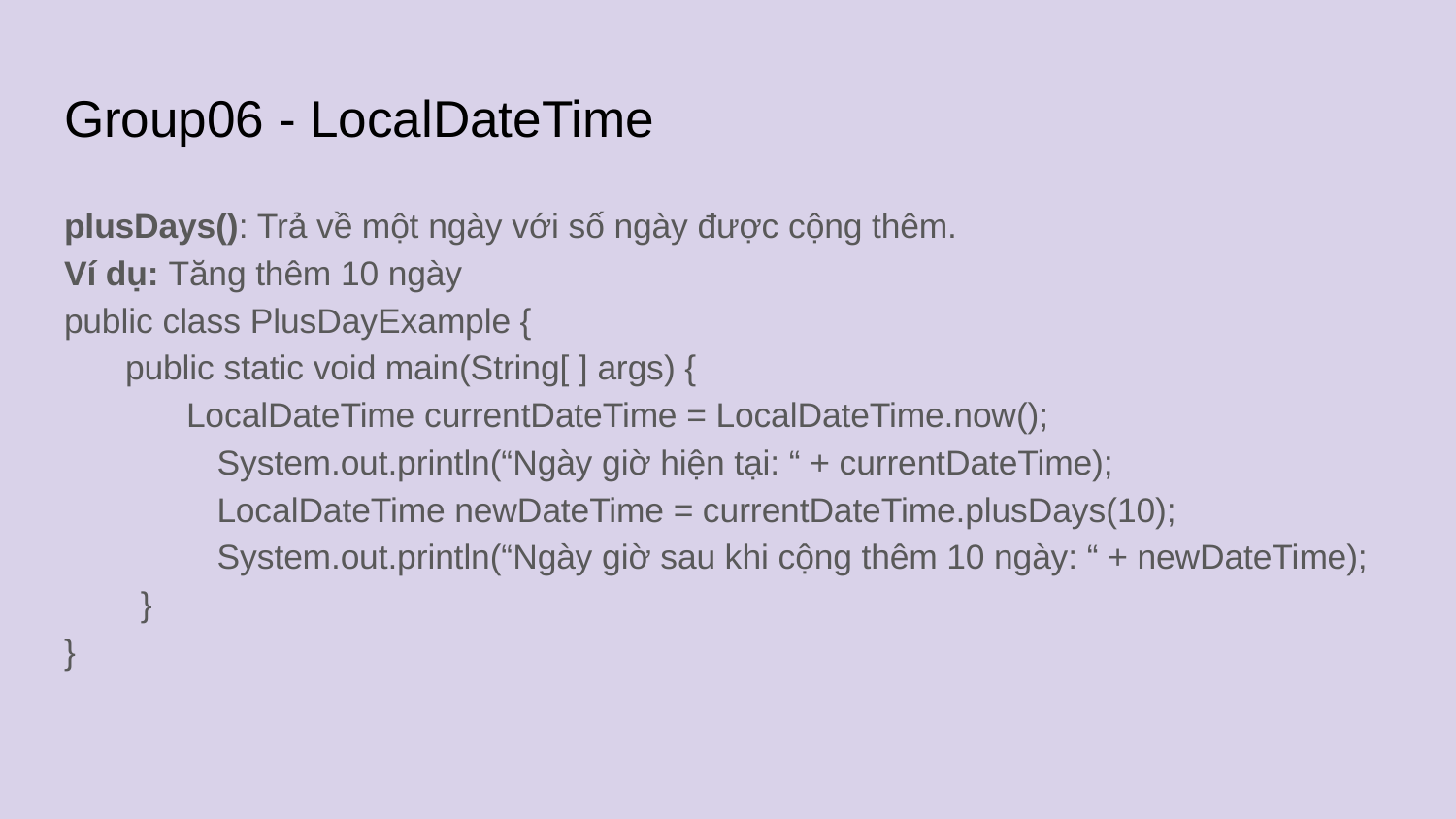

# Group06 - LocalDateTime
plusDays(): Trả về một ngày với số ngày được cộng thêm.
Ví dụ: Tăng thêm 10 ngày
public class PlusDayExample {
	public static void main(String[ ] args) {
	LocalDateTime currentDateTime = LocalDateTime.now();
System.out.println(“Ngày giờ hiện tại: “ + currentDateTime);
LocalDateTime newDateTime = currentDateTime.plusDays(10);
System.out.println(“Ngày giờ sau khi cộng thêm 10 ngày: “ + newDateTime);
}
}